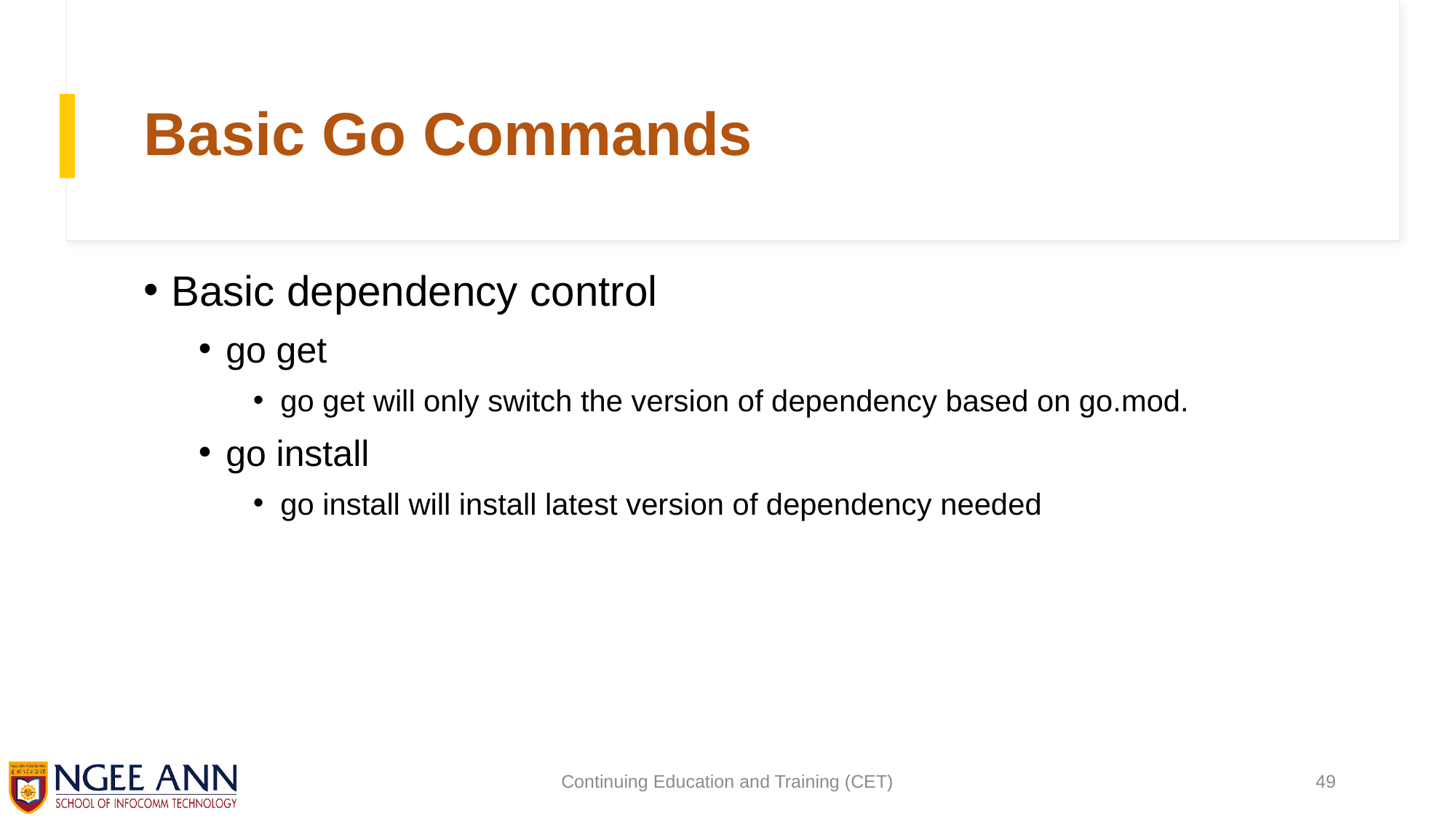

# Basic Go Commands
Basic dependency control
go get
go get will only switch the version of dependency based on go.mod.
go install
go install will install latest version of dependency needed
Continuing Education and Training (CET)
49